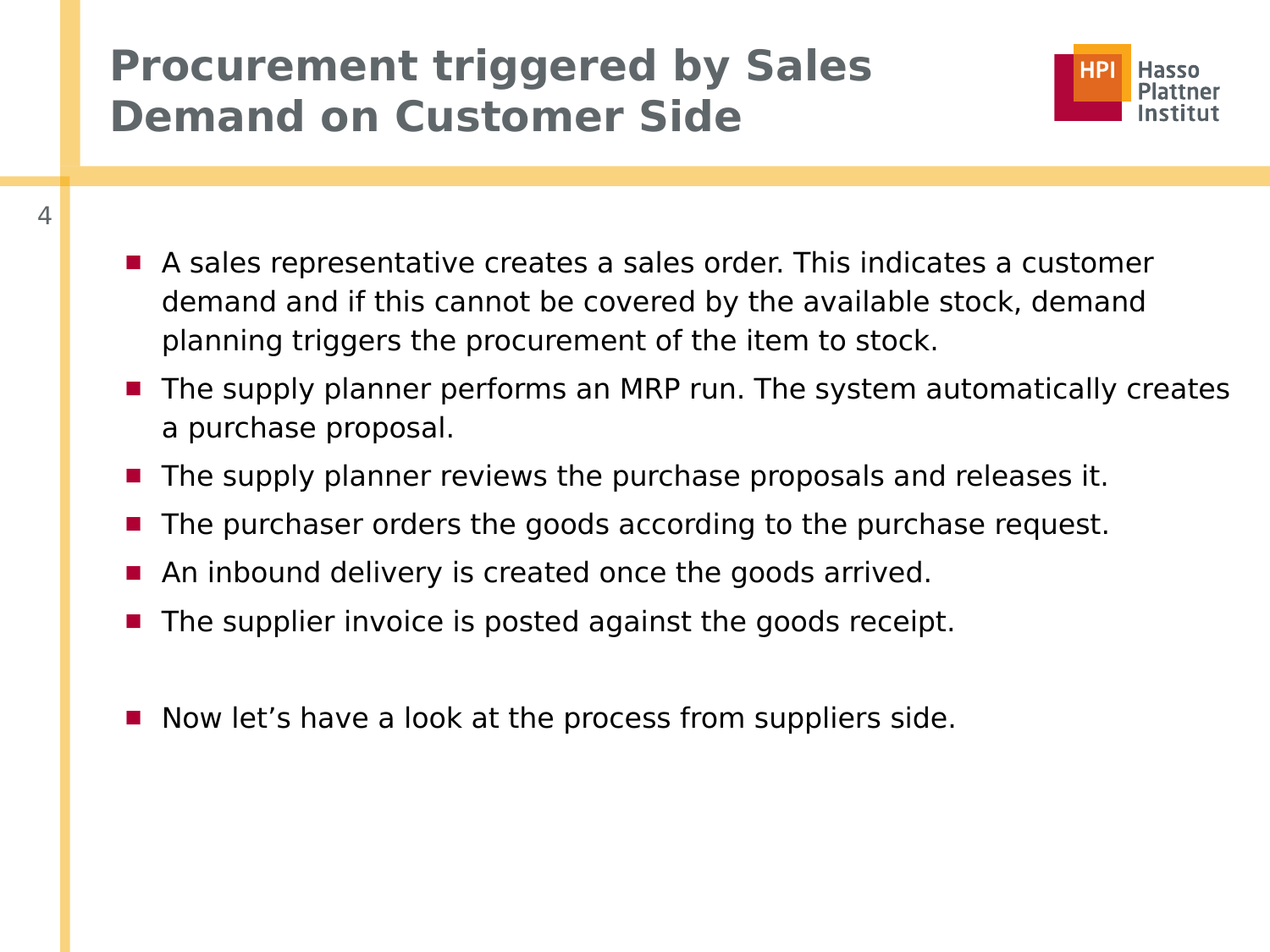

# Procurement triggered by Sales Demand on Customer Side
4
A sales representative creates a sales order. This indicates a customer demand and if this cannot be covered by the available stock, demand planning triggers the procurement of the item to stock.
The supply planner performs an MRP run. The system automatically creates a purchase proposal.
The supply planner reviews the purchase proposals and releases it.
The purchaser orders the goods according to the purchase request.
An inbound delivery is created once the goods arrived.
The supplier invoice is posted against the goods receipt.

Now let’s have a look at the process from suppliers side.